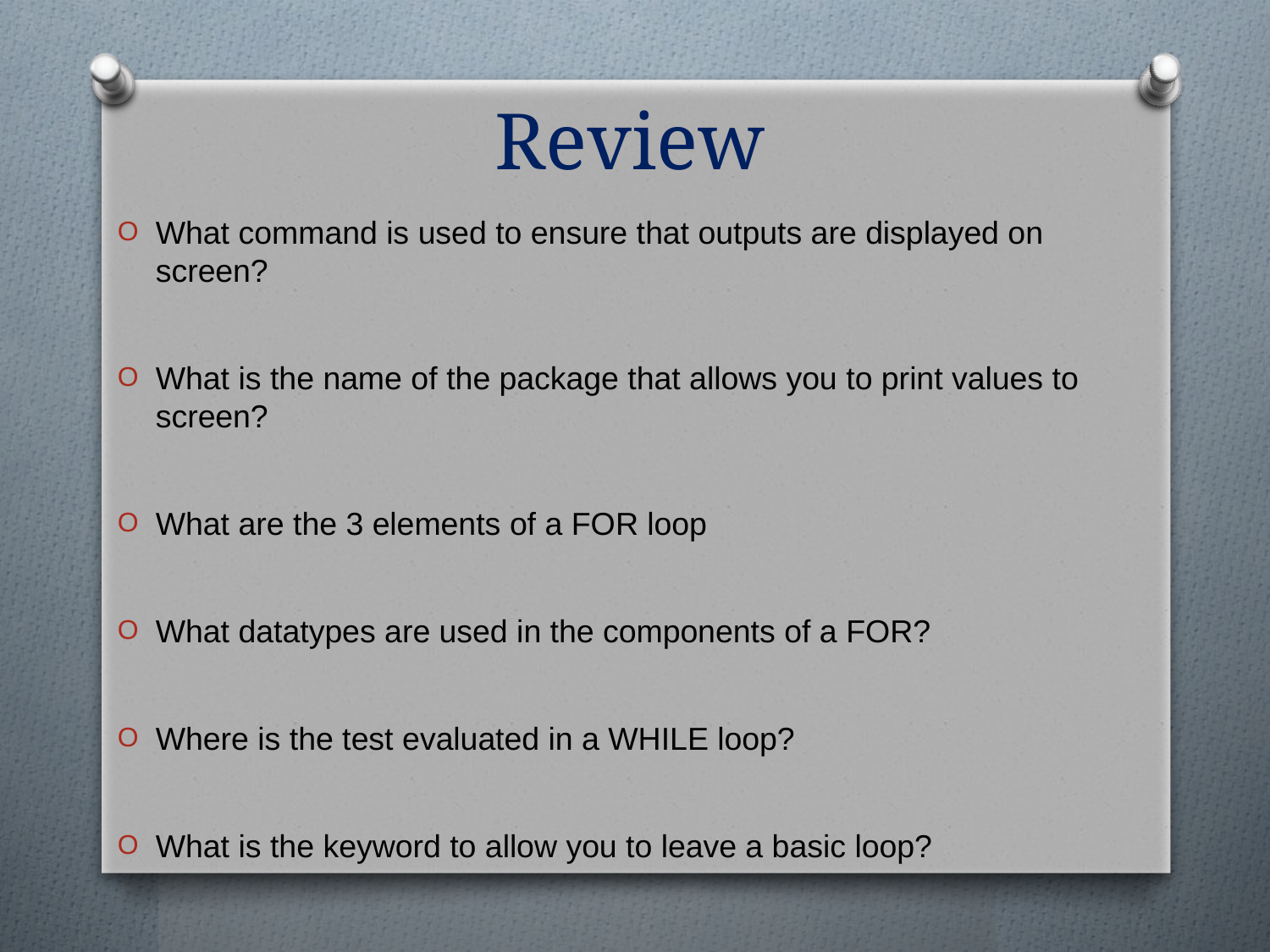

Review
What command is used to ensure that outputs are displayed on screen?

What is the name of the package that allows you to print values to screen?

What are the 3 elements of a FOR loop

What datatypes are used in the components of a FOR?

Where is the test evaluated in a WHILE loop?

What is the keyword to allow you to leave a basic loop?